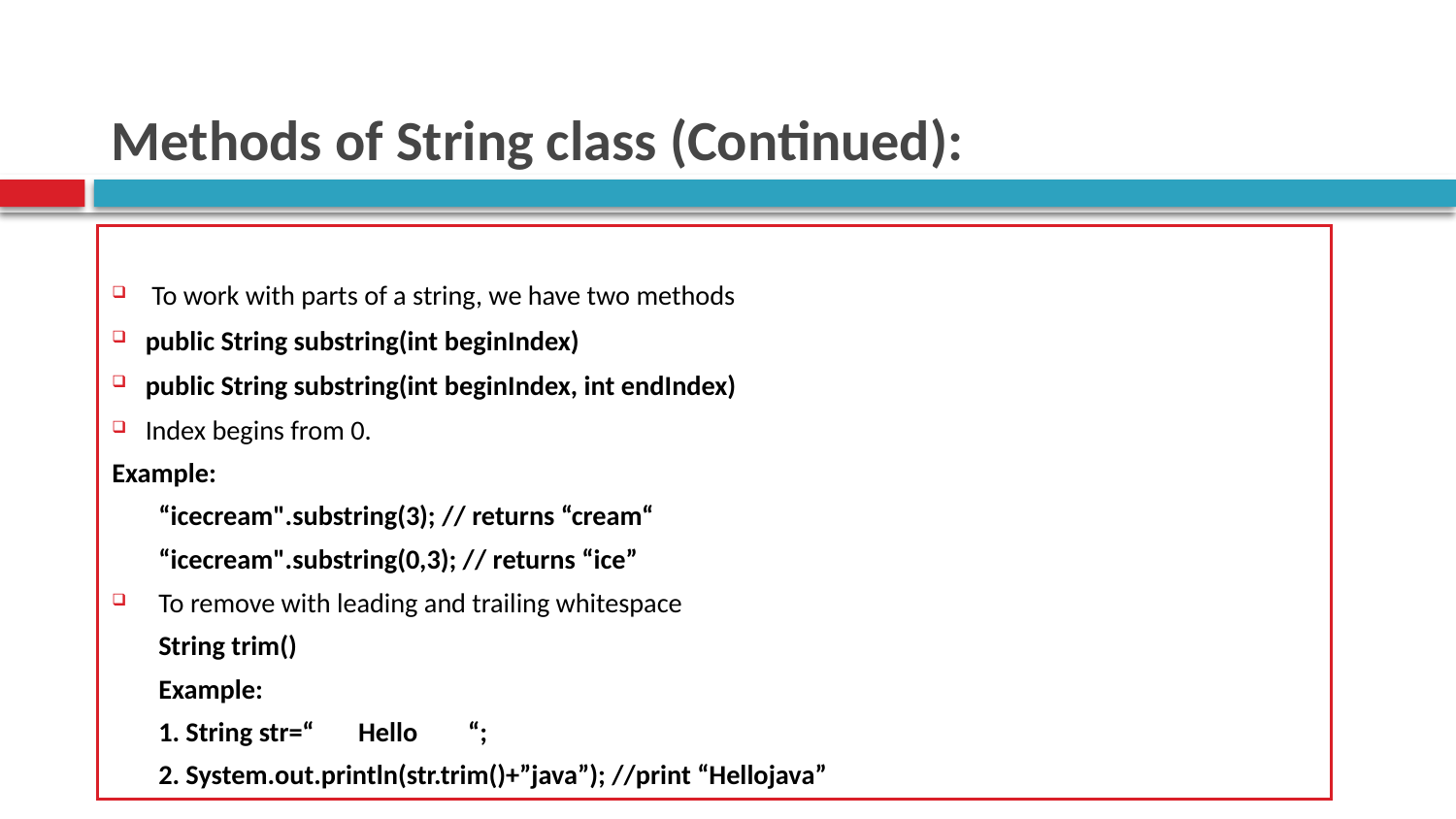

# Methods of String class (Continued):

 To work with parts of a string, we have two methods
public String substring(int beginIndex)
public String substring(int beginIndex, int endIndex)
Index begins from 0.
Example:
	“icecream".substring(3); // returns “cream“
	“icecream".substring(0,3); // returns “ice”
To remove with leading and trailing whitespace
	String trim()
	Example:
	1. String str=“       Hello        “;
	2. System.out.println(str.trim()+”java”); //print “Hellojava”